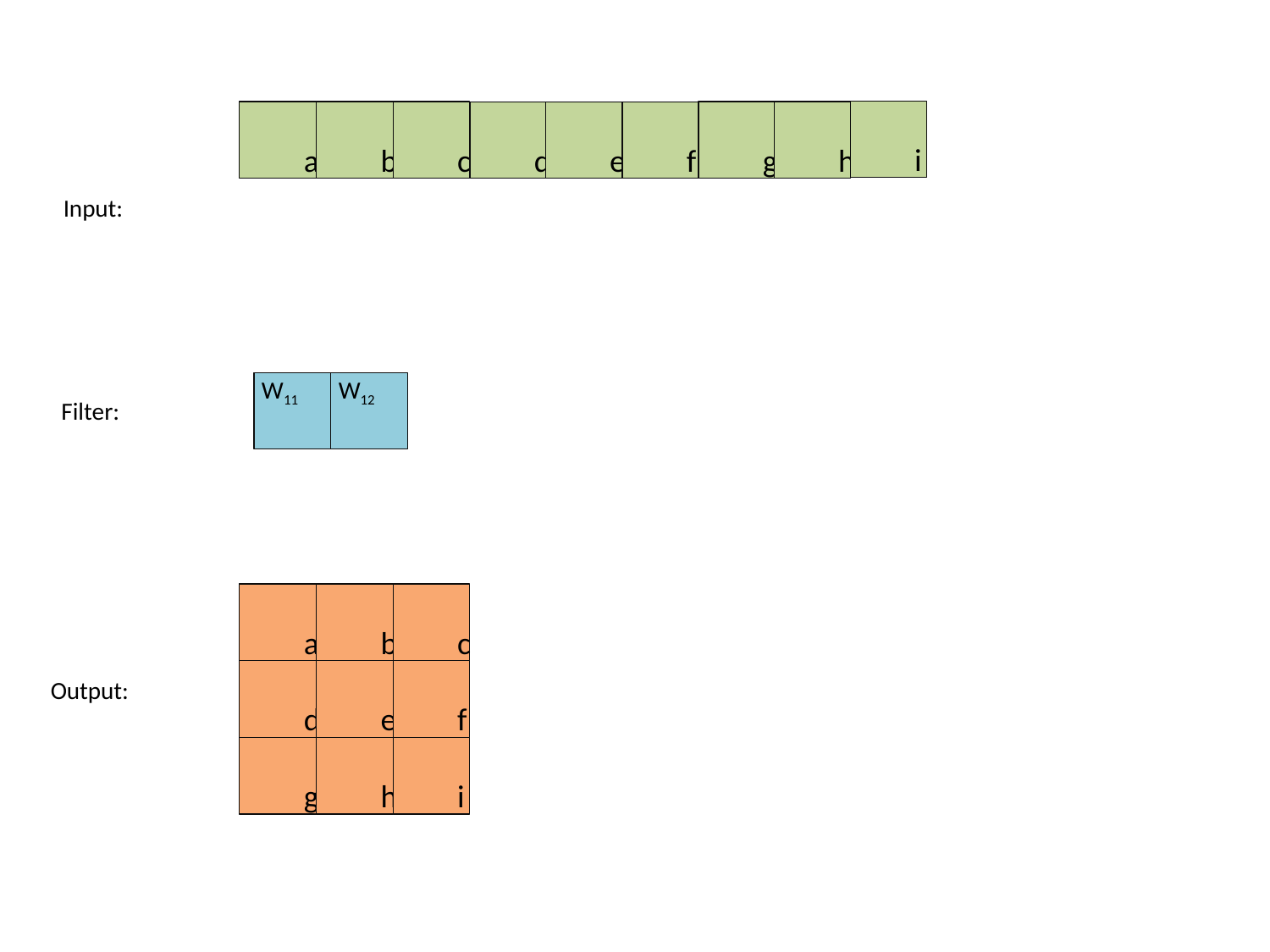

i
a
b
c
g
h
d
e
f
Input:
W11

W12
Filter:
a
b
c
d
e
f
g
h
i
Output: